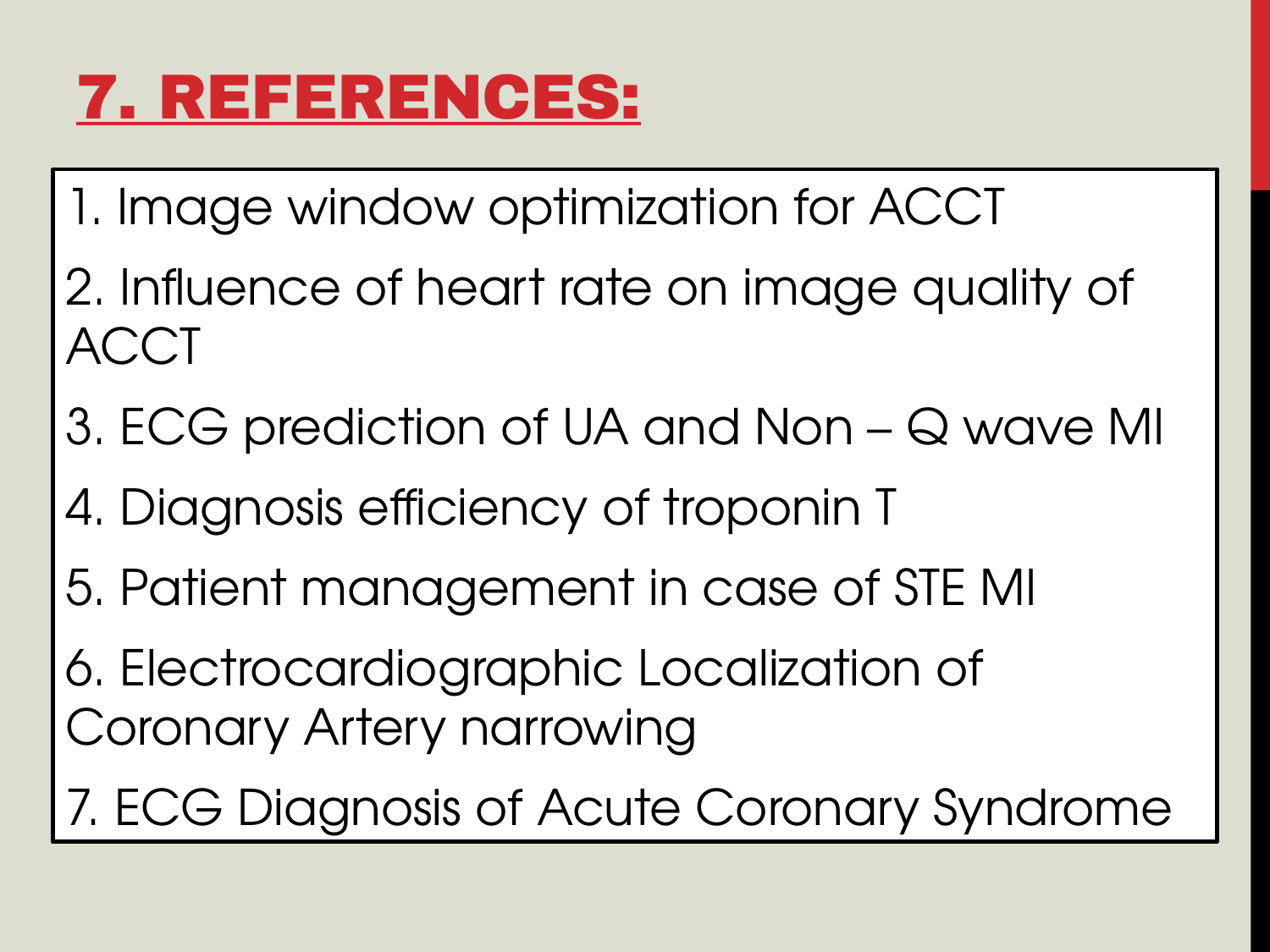

# 7. references:
1. Image window optimization for ACCT
2. Influence of heart rate on image quality of ACCT
3. ECG prediction of UA and Non – Q wave MI
4. Diagnosis efficiency of troponin T
5. Patient management in case of STE MI
6. Electrocardiographic Localization of Coronary Artery narrowing
7. ECG Diagnosis of Acute Coronary Syndrome